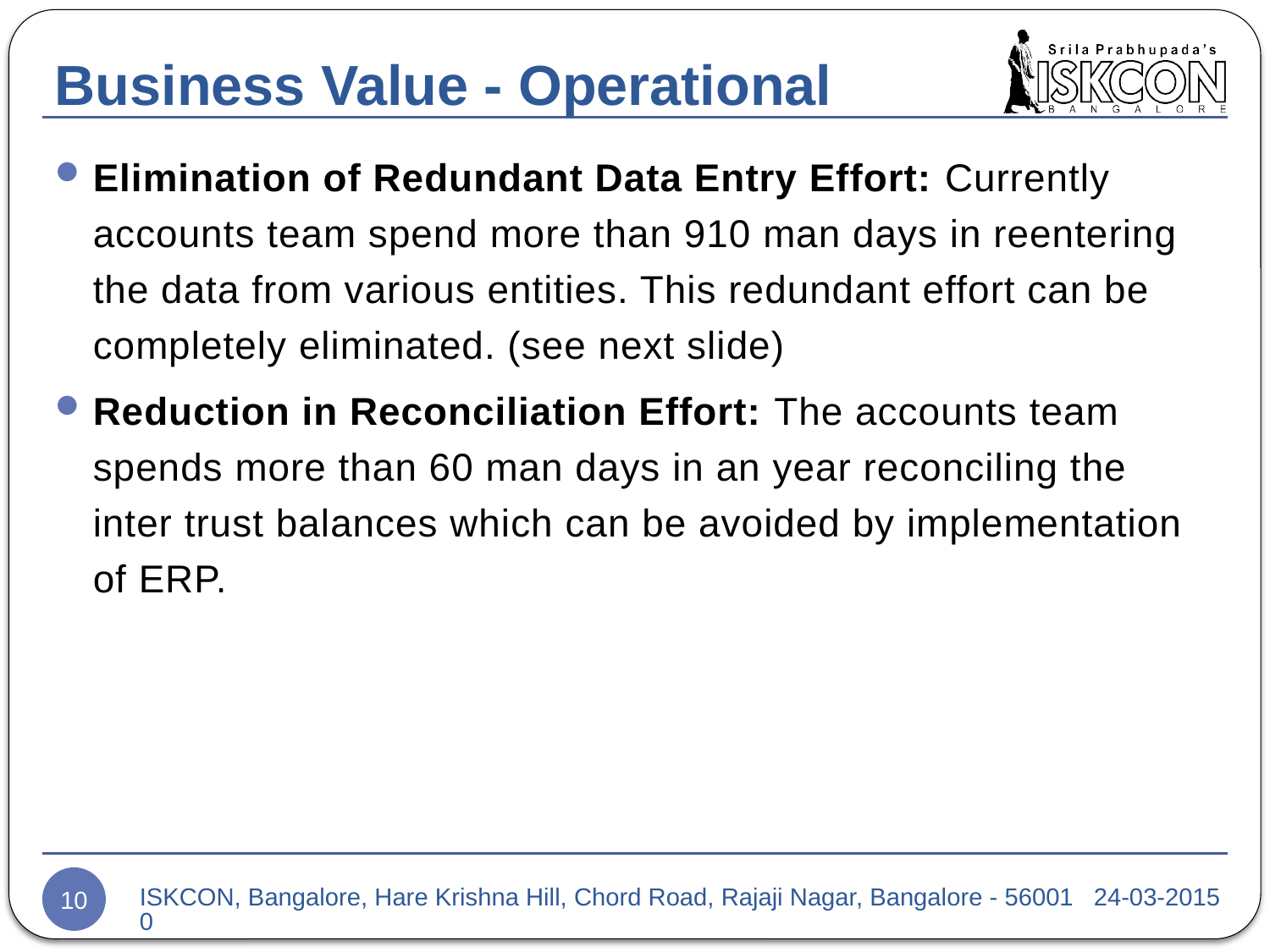

# Business Value - Operational
Elimination of Redundant Data Entry Effort: Currently accounts team spend more than 910 man days in reentering the data from various entities. This redundant effort can be completely eliminated. (see next slide)
Reduction in Reconciliation Effort: The accounts team spends more than 60 man days in an year reconciling the inter trust balances which can be avoided by implementation of ERP.
24-03-2015
ISKCON, Bangalore, Hare Krishna Hill, Chord Road, Rajaji Nagar, Bangalore - 560010
10